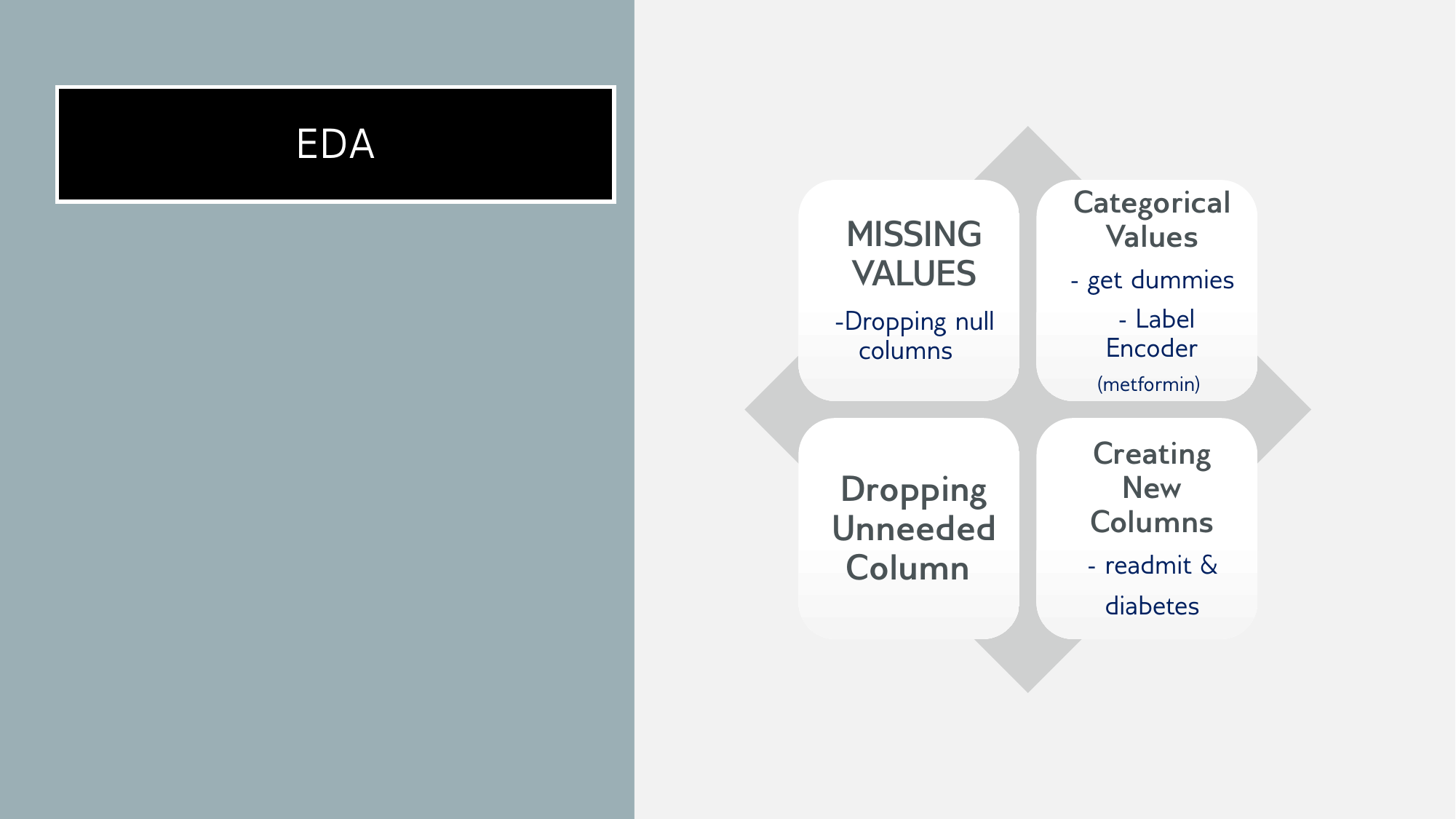

# EDA
MISSING VALUES
-Dropping null columns
Categorical Values
- get dummies
 - Label Encoder
(metformin)
Dropping Unneeded Column
Creating New Columns
- readmit &
diabetes